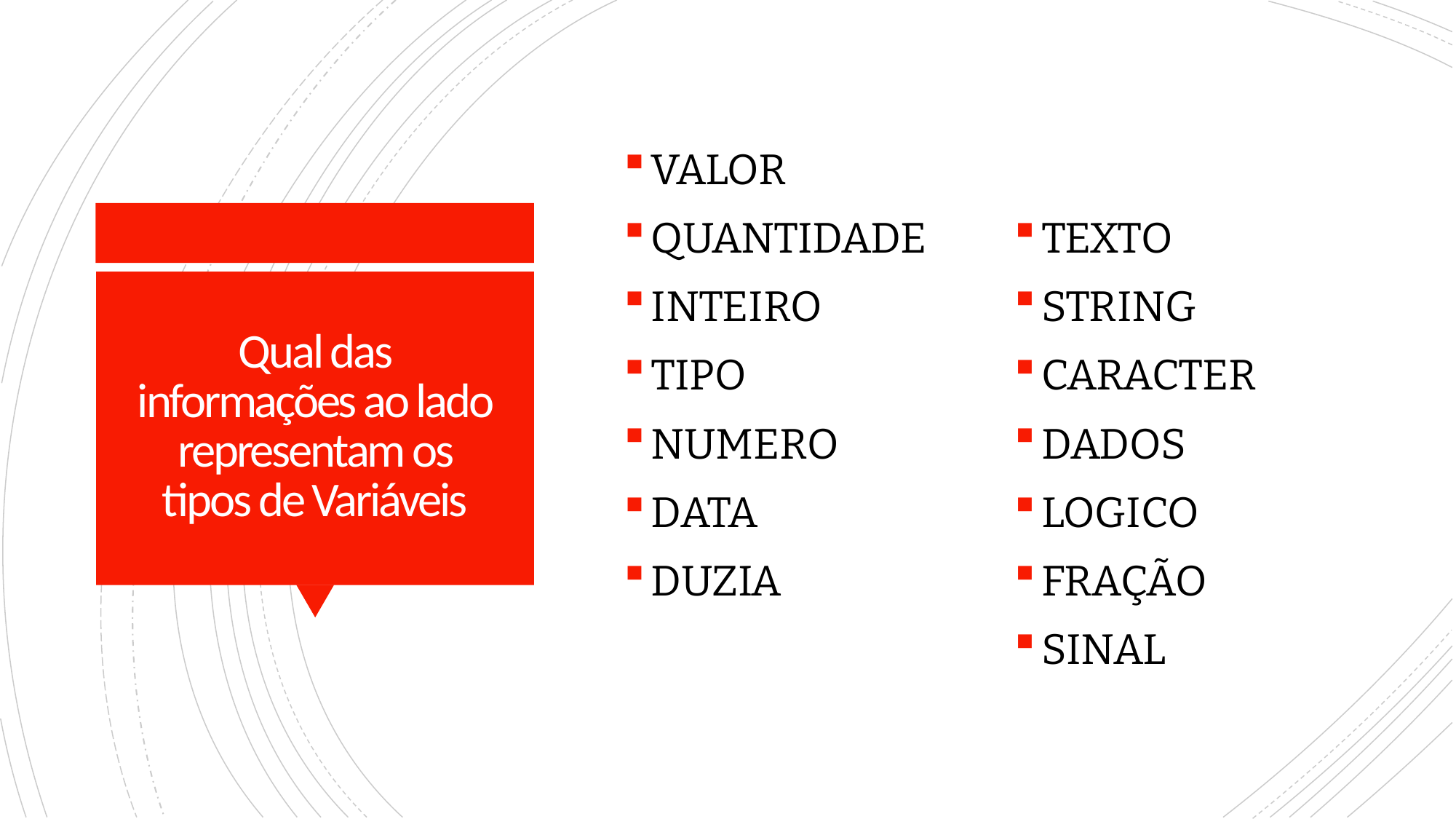

VALOR
QUANTIDADE
INTEIRO
TIPO
NUMERO
DATA
DUZIA

TEXTO
STRING
CARACTER
DADOS
LOGICO
FRAÇÃO
SINAL
# Qual das informações ao lado representam os tipos de Variáveis